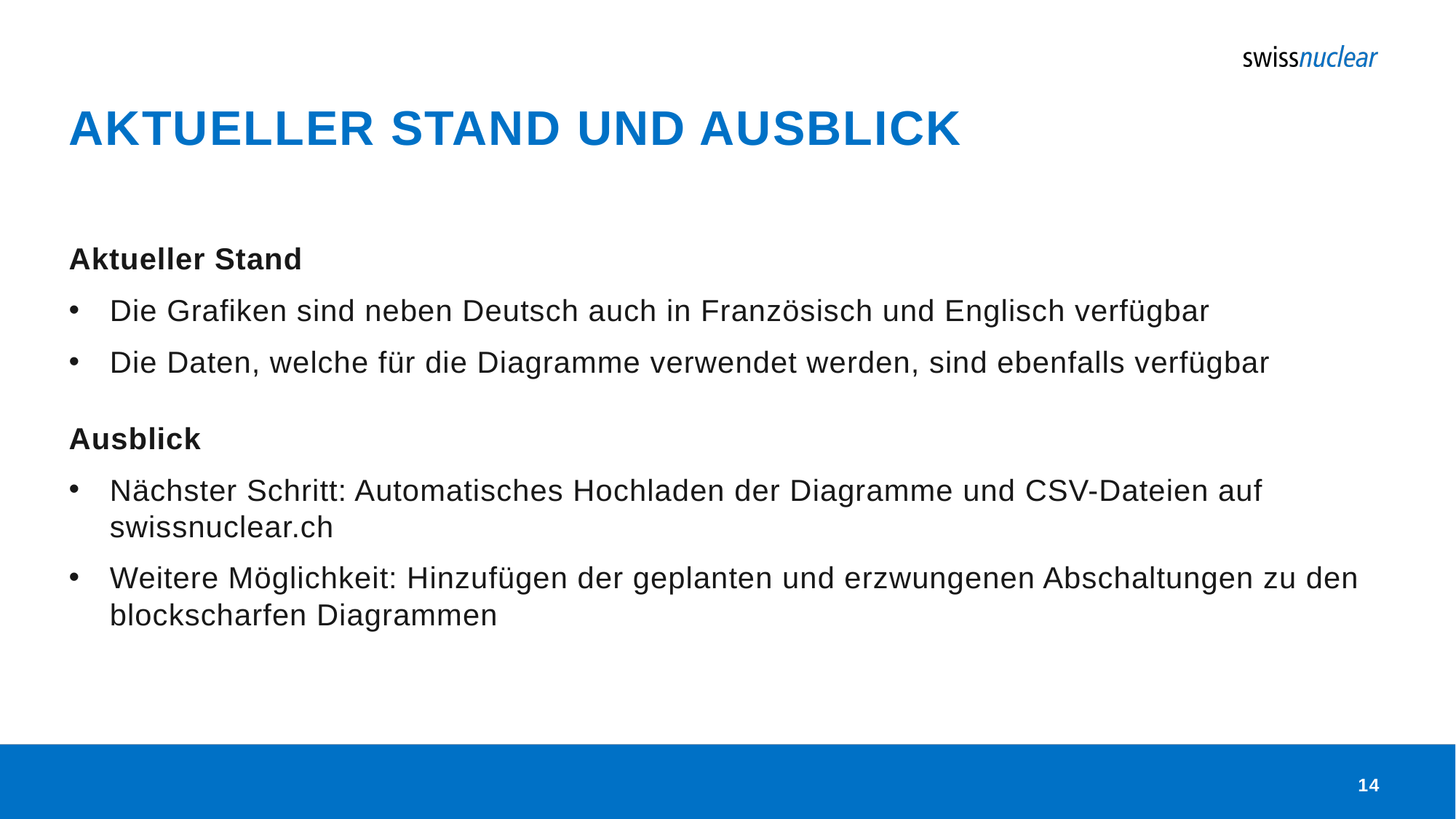

# Aktueller Stand und Ausblick
Aktueller Stand
Die Grafiken sind neben Deutsch auch in Französisch und Englisch verfügbar
Die Daten, welche für die Diagramme verwendet werden, sind ebenfalls verfügbar
Ausblick
Nächster Schritt: Automatisches Hochladen der Diagramme und CSV-Dateien auf swissnuclear.ch
Weitere Möglichkeit: Hinzufügen der geplanten und erzwungenen Abschaltungen zu den blockscharfen Diagrammen
14